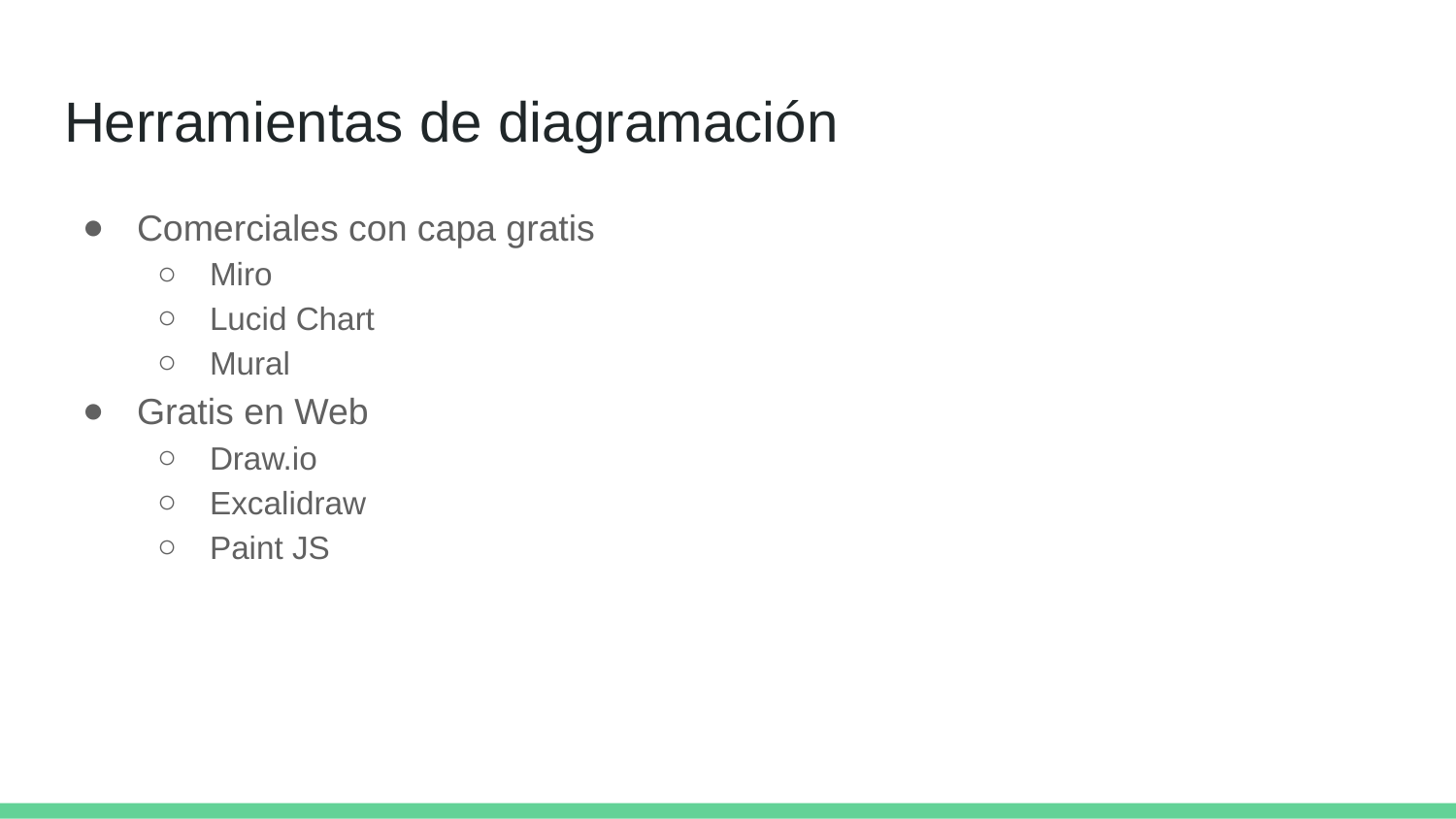

# Herramientas de diagramación
Comerciales con capa gratis
Miro
Lucid Chart
Mural
Gratis en Web
Draw.io
Excalidraw
Paint JS